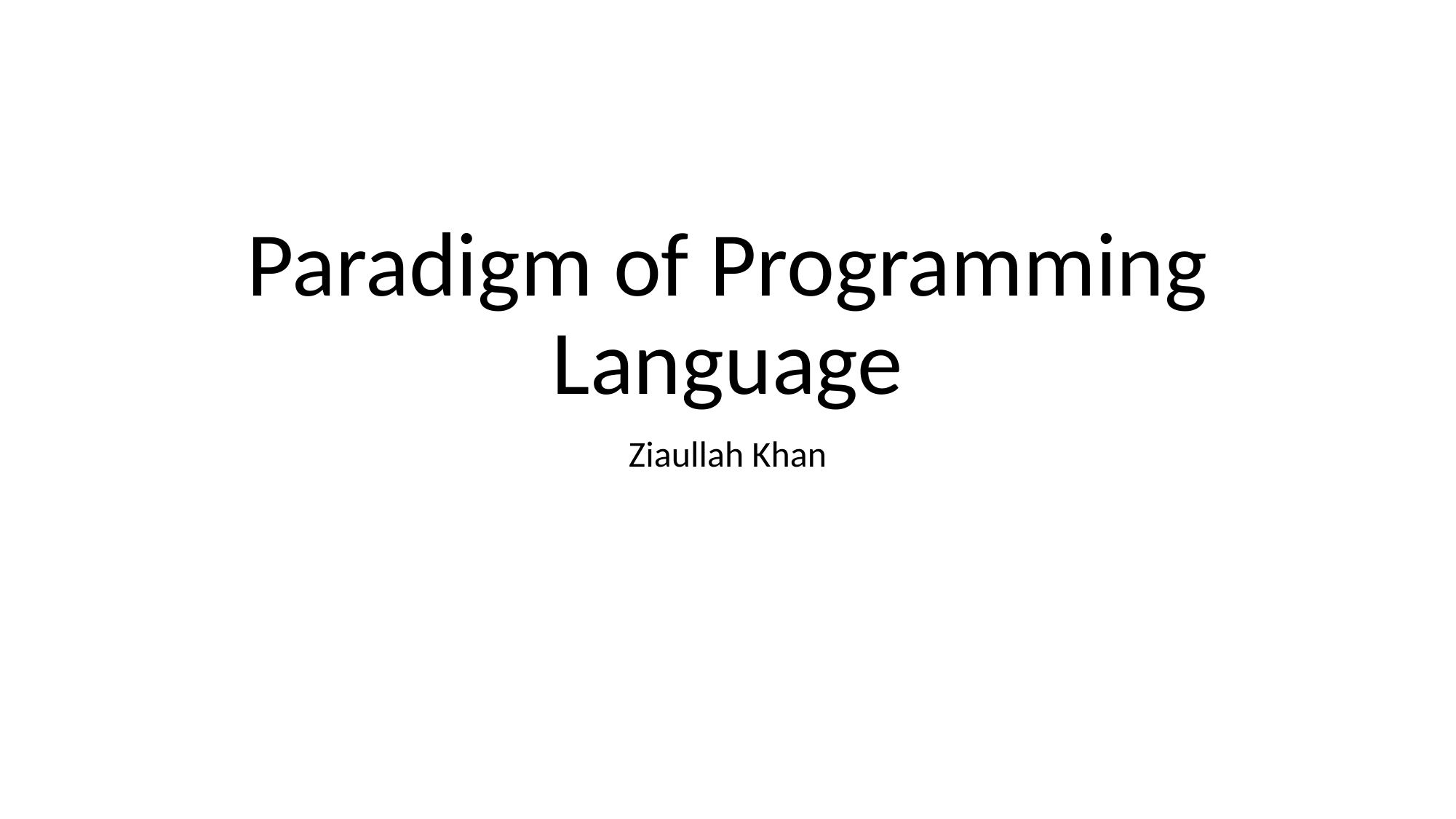

# Paradigm of Programming Language
Ziaullah Khan